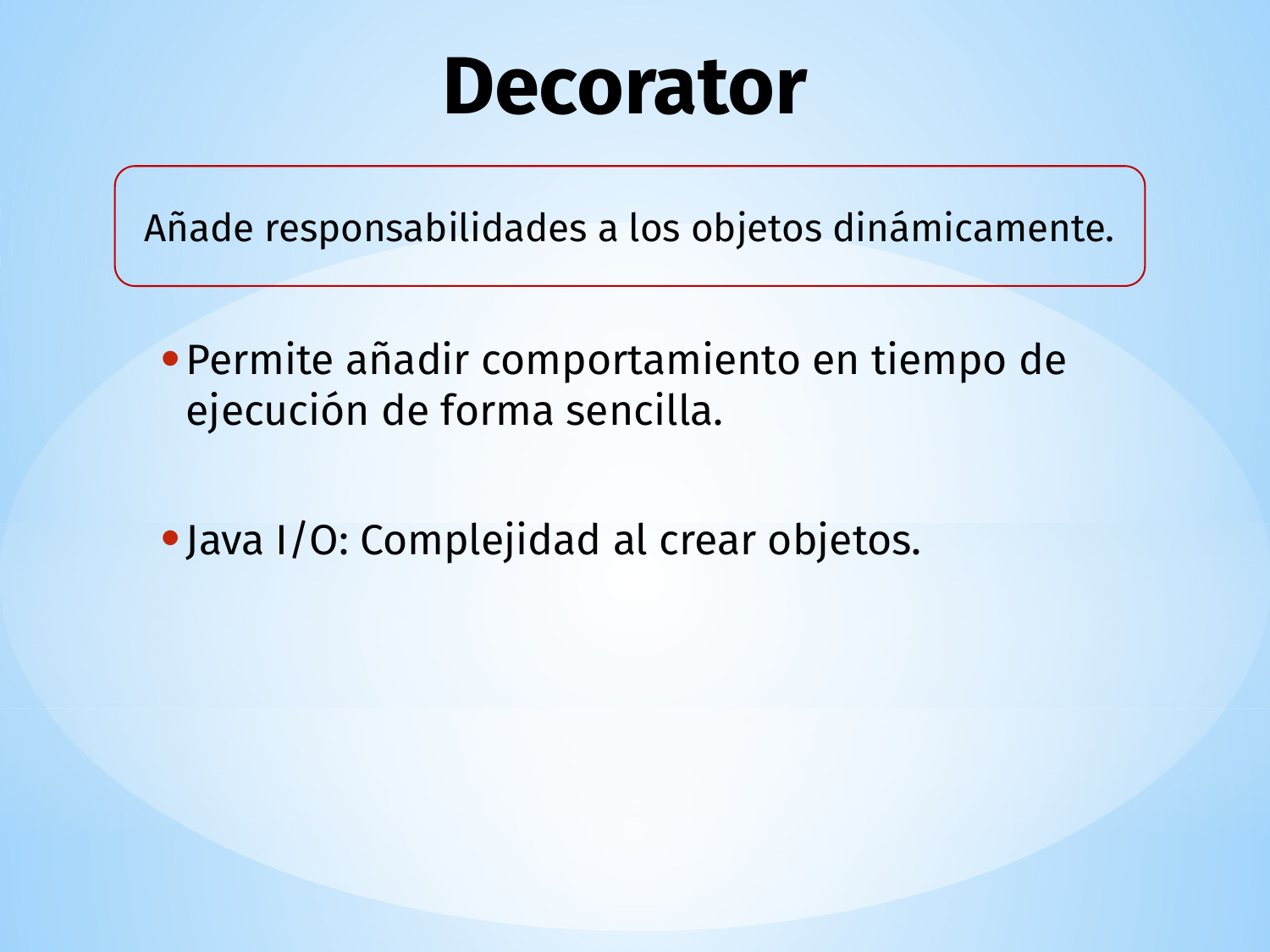

# Decorator
Añade responsabilidades a los objetos dinámicamente.
Permite añadir comportamiento en tiempo de ejecución de forma sencilla.

Java I/O: Complejidad al crear objetos.